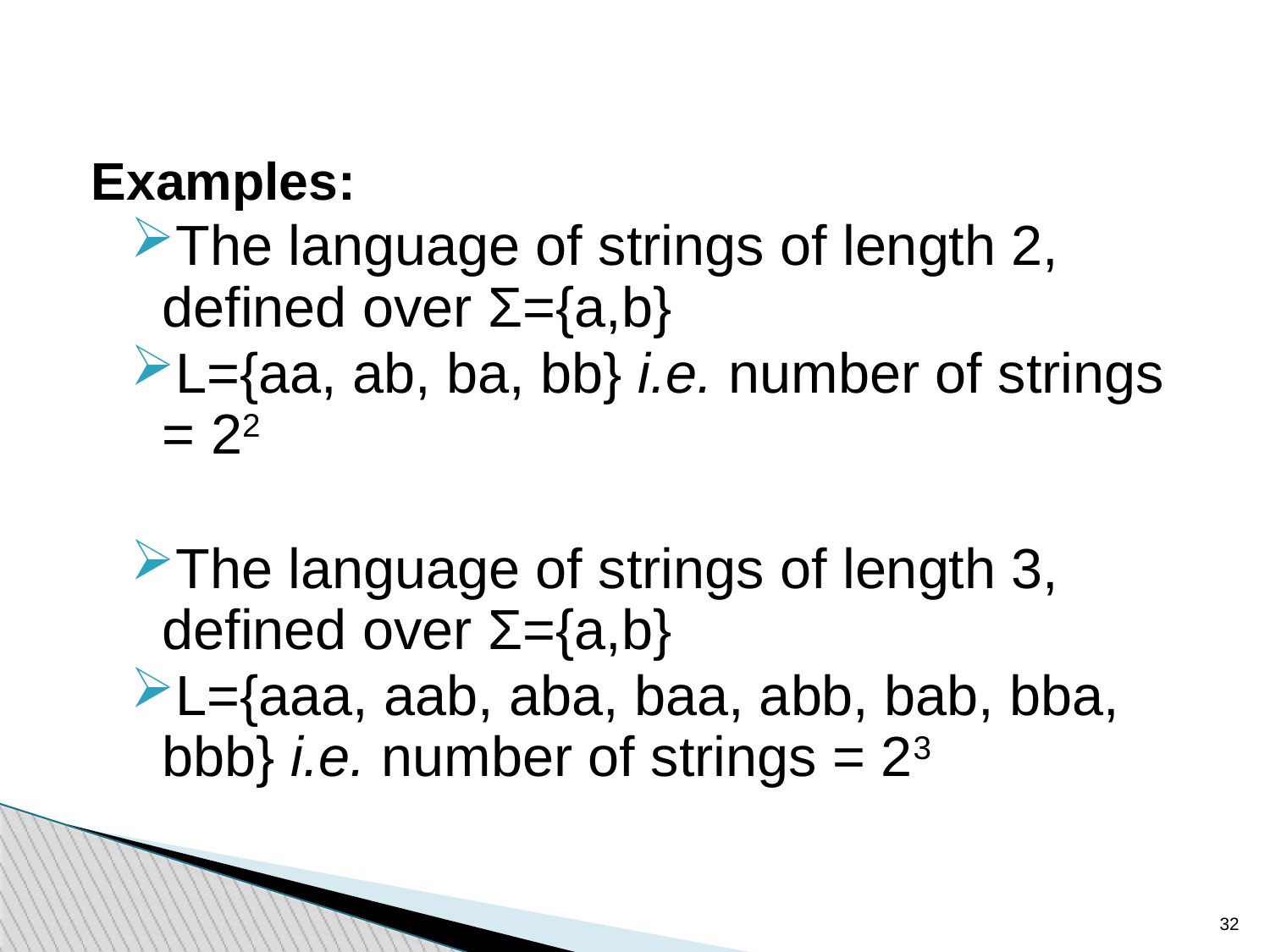

Examples:
The language of strings of length 2, defined over Σ={a,b}
L={aa, ab, ba, bb} i.e. number of strings = 22

The language of strings of length 3, defined over Σ={a,b}
L={aaa, aab, aba, baa, abb, bab, bba, bbb} i.e. number of strings = 23

32